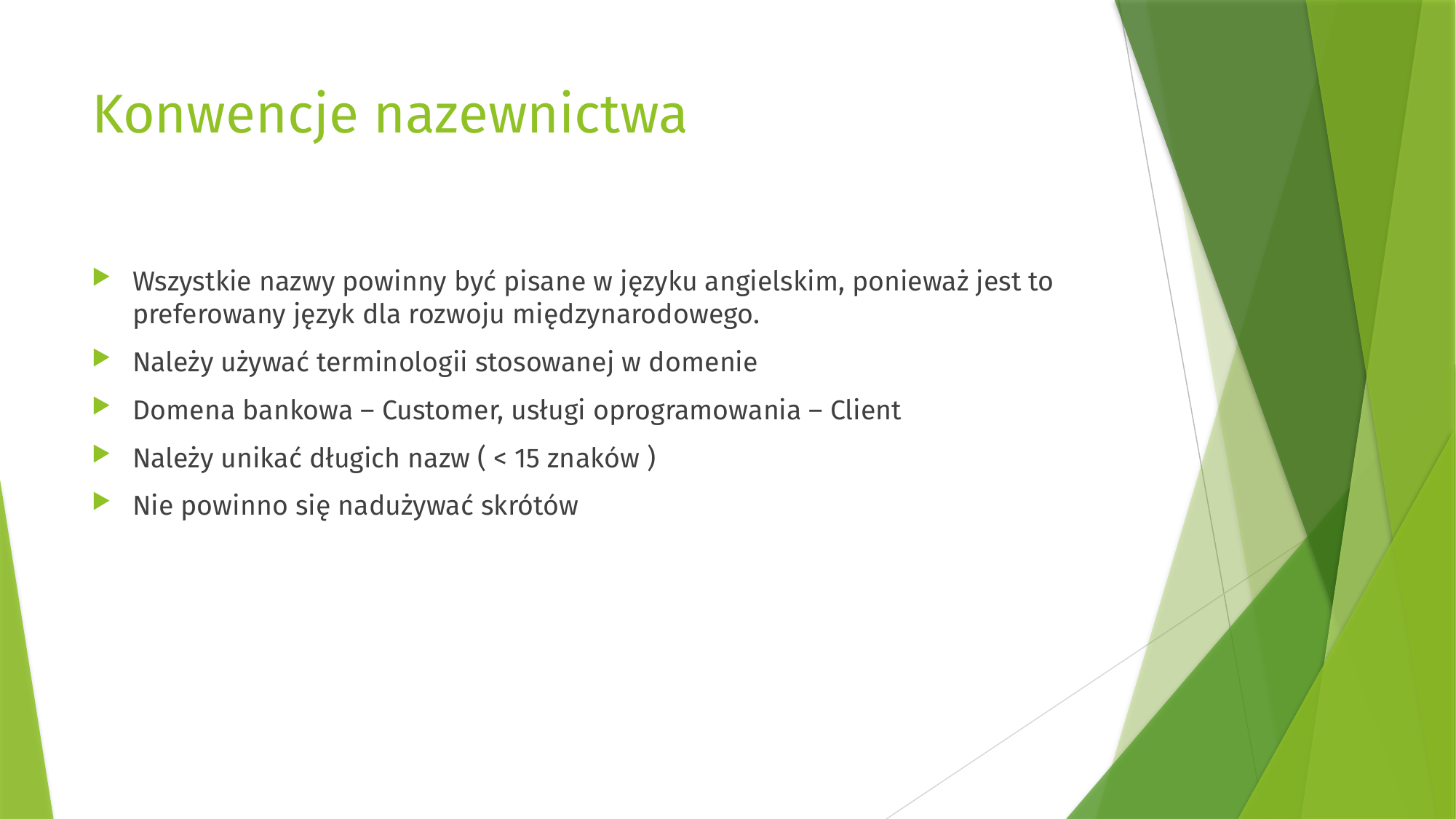

# Konwencje nazewnictwa
Wszystkie nazwy powinny być pisane w języku angielskim, ponieważ jest to preferowany język dla rozwoju międzynarodowego.
Należy używać terminologii stosowanej w domenie
Domena bankowa – Customer, usługi oprogramowania – Client
Należy unikać długich nazw ( < 15 znaków )
Nie powinno się nadużywać skrótów